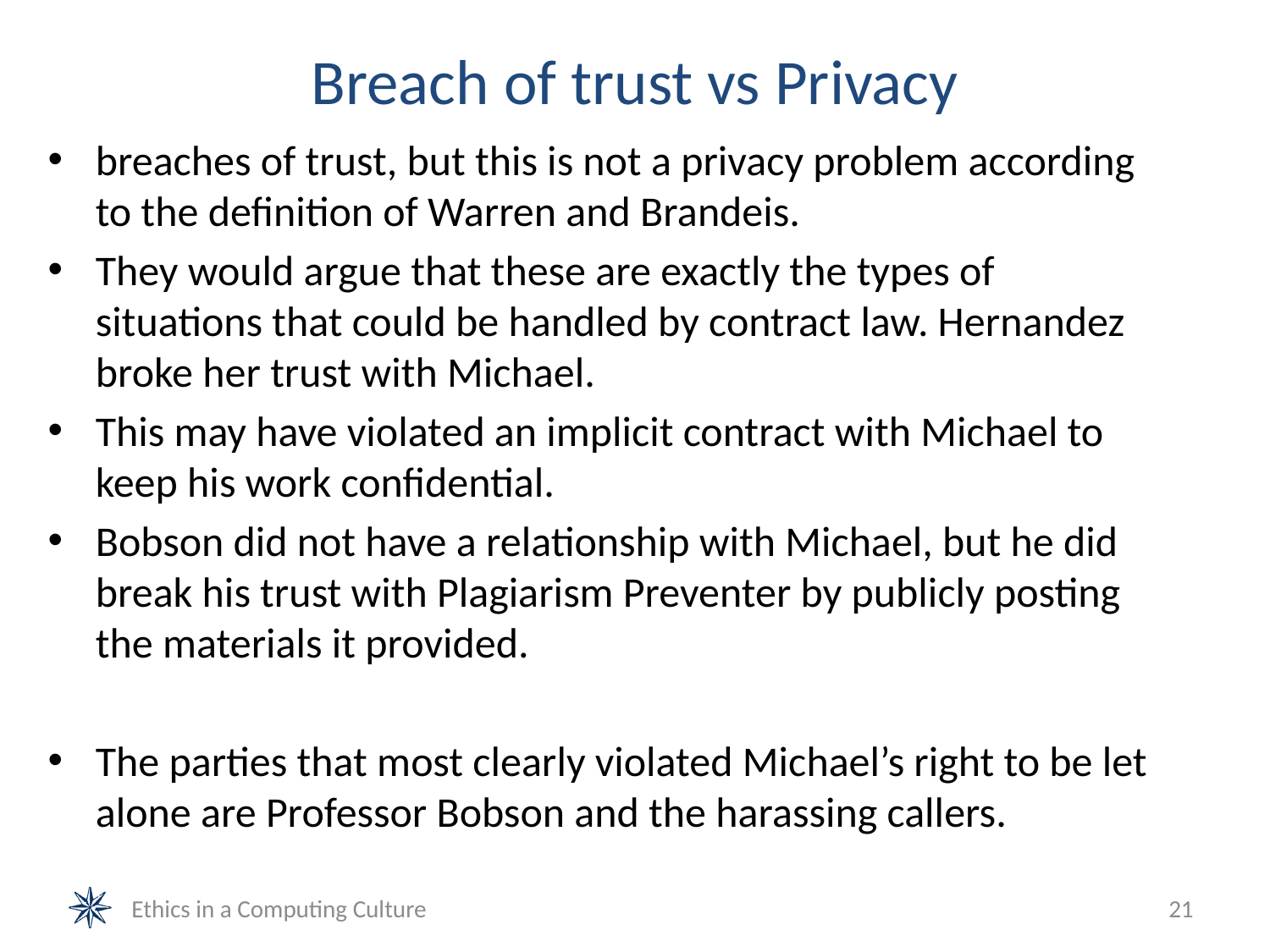

# Breach of trust vs Privacy
breaches of trust, but this is not a privacy problem according to the definition of Warren and Brandeis.
They would argue that these are exactly the types of situations that could be handled by contract law. Hernandez broke her trust with Michael.
This may have violated an implicit contract with Michael to keep his work confidential.
Bobson did not have a relationship with Michael, but he did break his trust with Plagiarism Preventer by publicly posting the materials it provided.

The parties that most clearly violated Michael’s right to be let alone are Professor Bobson and the harassing callers.
Ethics in a Computing Culture
21